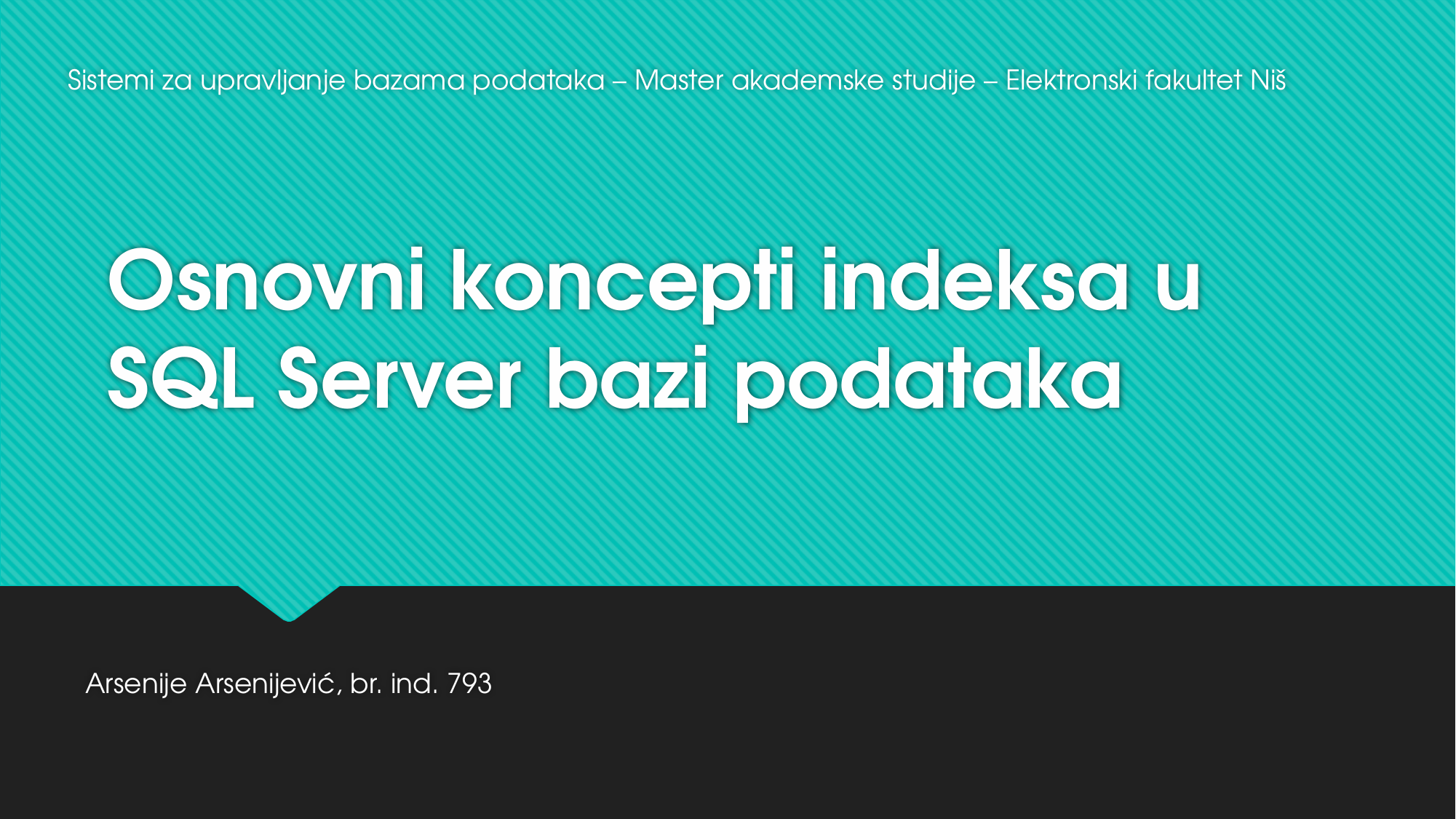

Sistemi za upravljanje bazama podataka – Master akademske studije – Elektronski fakultet Niš
# Osnovni koncepti indeksa u SQL Server bazi podataka
Arsenije Arsenijević, br. ind. 793